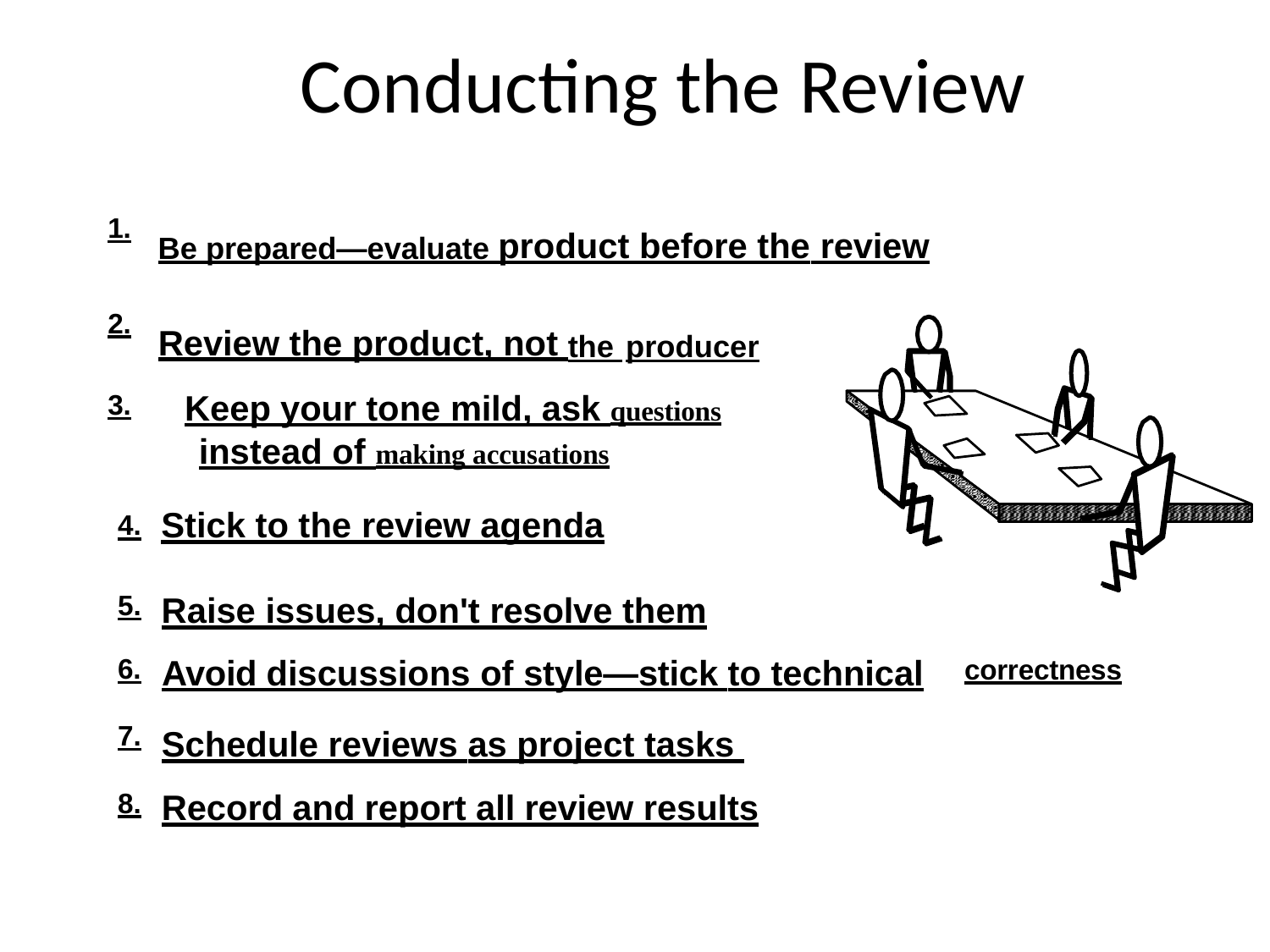

# Conducting the Review
Be prepared—evaluate product before the review
1.
Review the product, not the producer
2.

Keep your tone mild, ask questions  instead of making accusations
3.
Stick to the review agenda
4.
Raise issues, don't resolve them
Avoid discussions of style—stick to technical
Schedule reviews as project tasks  Record and report all review results
5.
6.
correctness
7.
8.